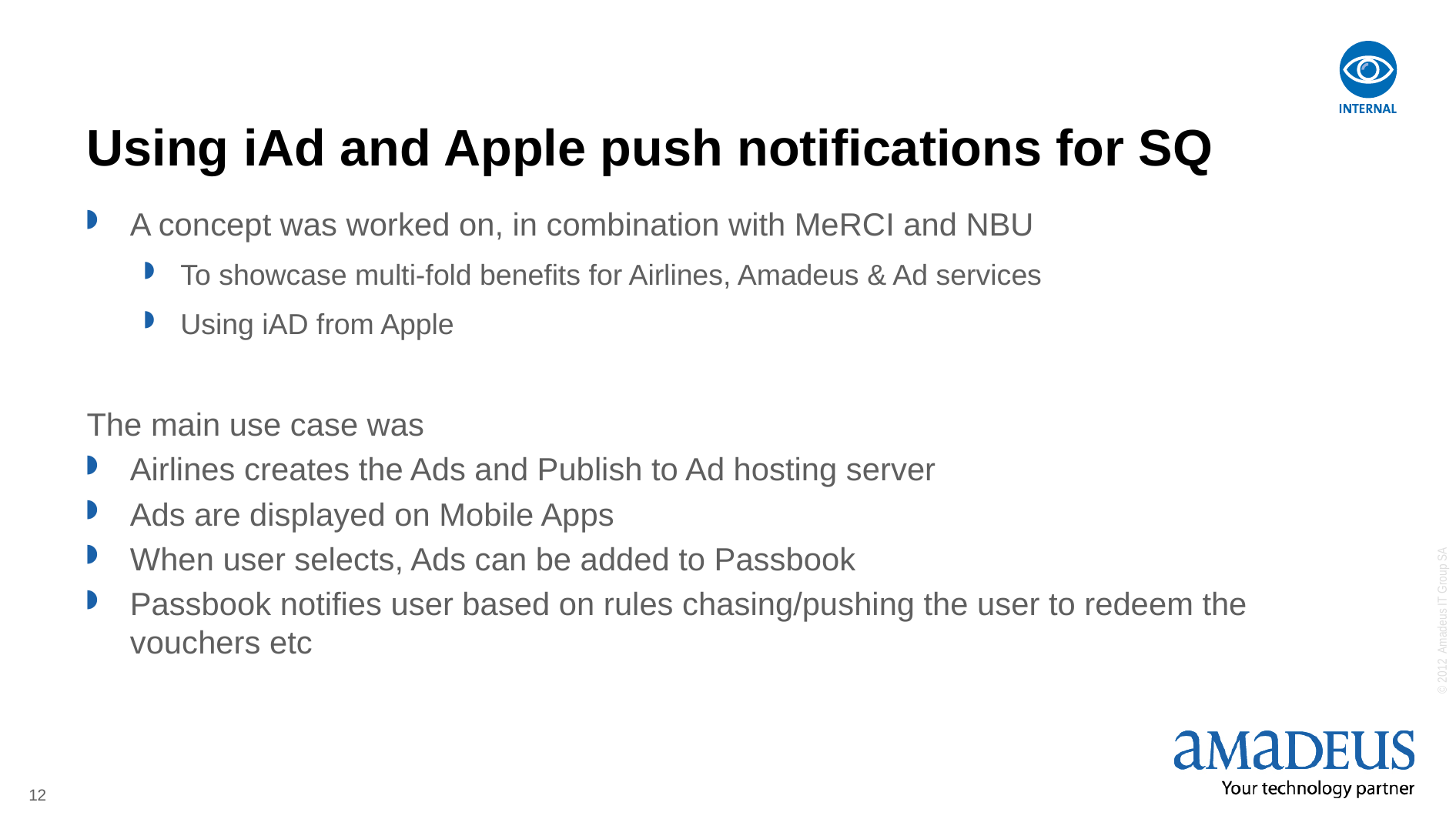

# Using iAd and Apple push notifications for SQ
A concept was worked on, in combination with MeRCI and NBU
To showcase multi-fold benefits for Airlines, Amadeus & Ad services
Using iAD from Apple

The main use case was
Airlines creates the Ads and Publish to Ad hosting server
Ads are displayed on Mobile Apps
When user selects, Ads can be added to Passbook
Passbook notifies user based on rules chasing/pushing the user to redeem the vouchers etc
12